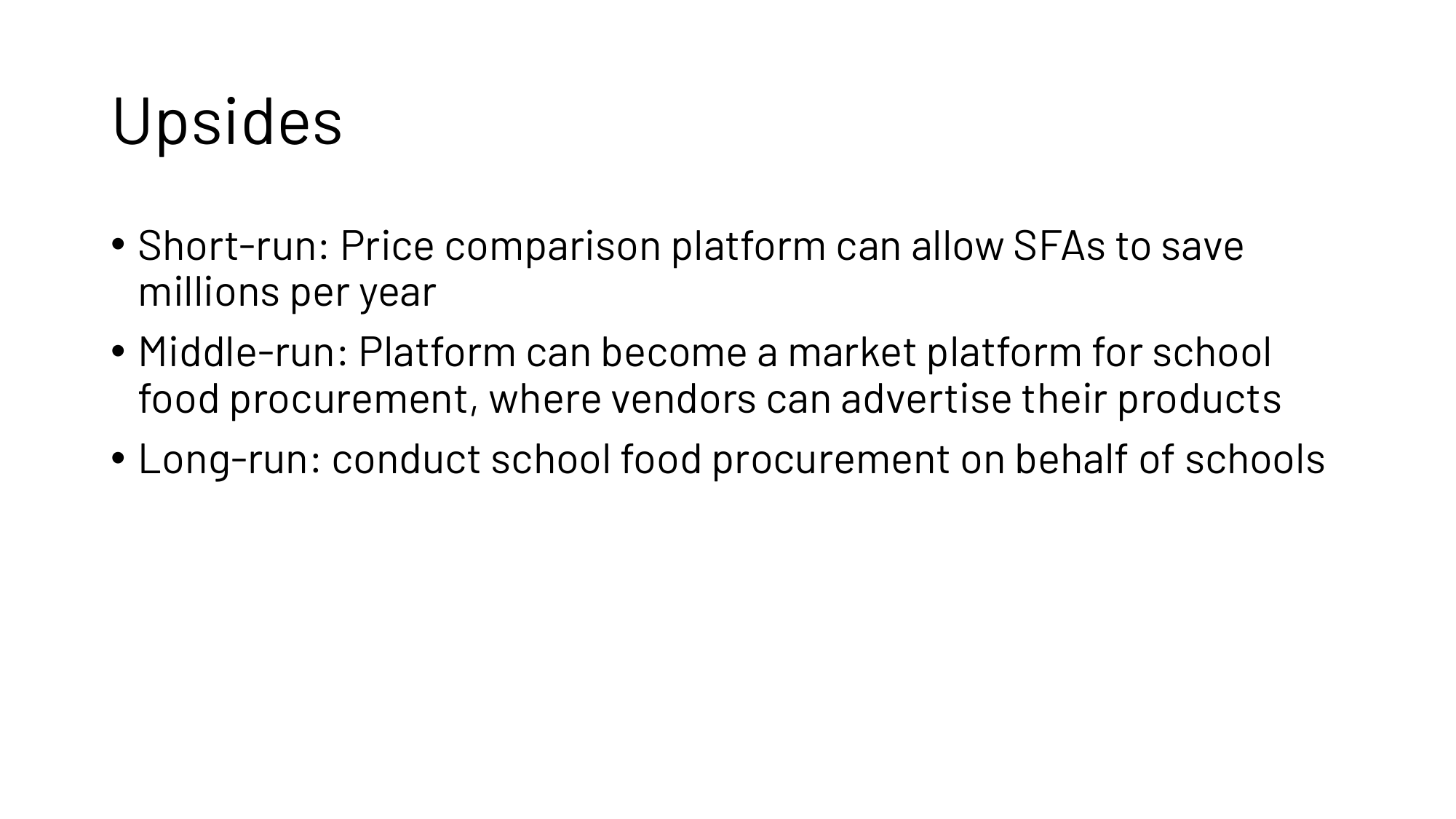

# Upsides
Short-run: Price comparison platform can allow SFAs to save millions per year
Middle-run: Platform can become a market platform for school food procurement, where vendors can advertise their products
Long-run: conduct school food procurement on behalf of schools